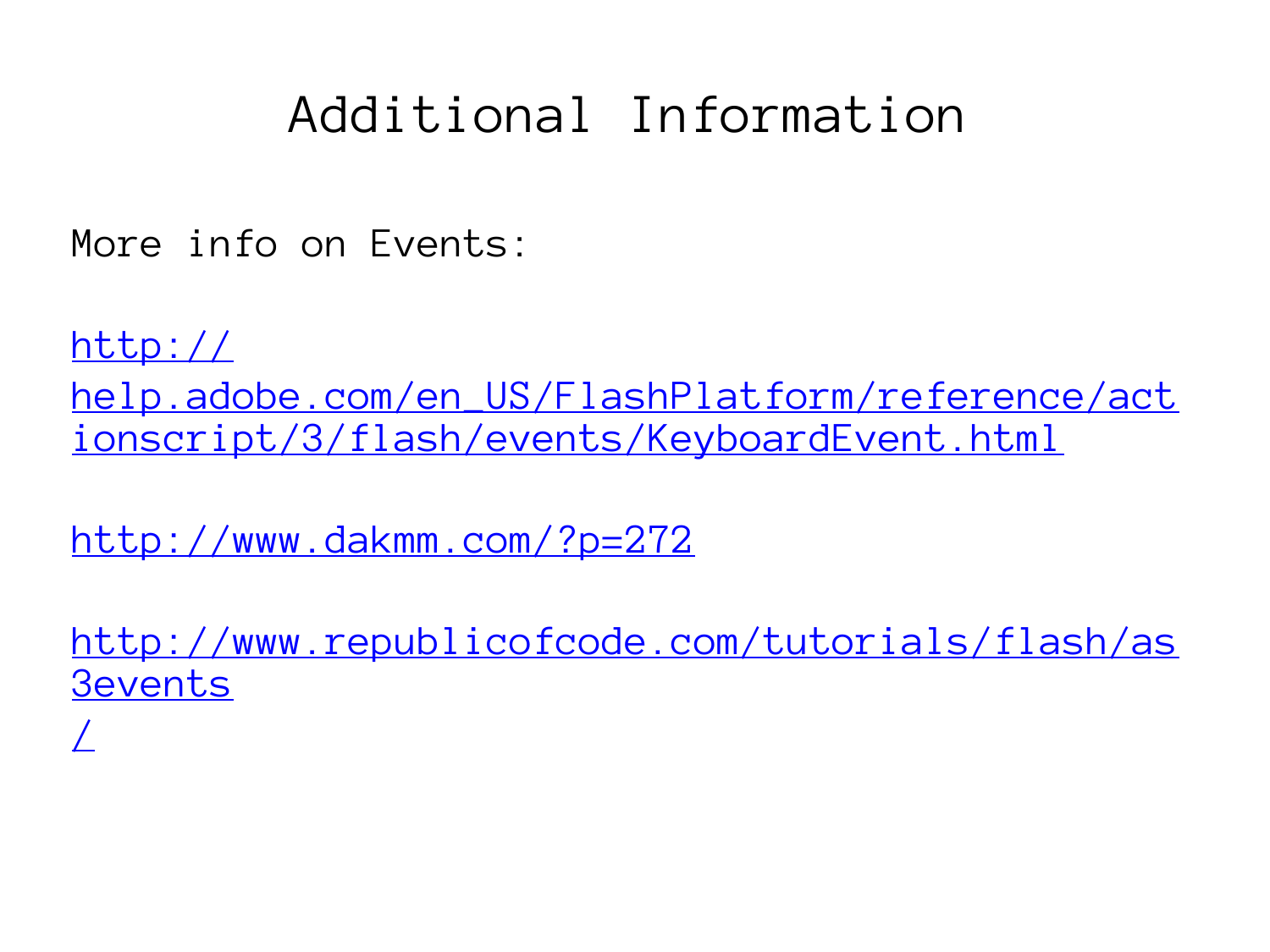

Additional Information
More info on Events:

http://help.adobe.com/en_US/FlashPlatform/reference/actionscript/3/flash/events/KeyboardEvent.html

http://www.dakmm.com/?p=272

http://www.republicofcode.com/tutorials/flash/as3events/